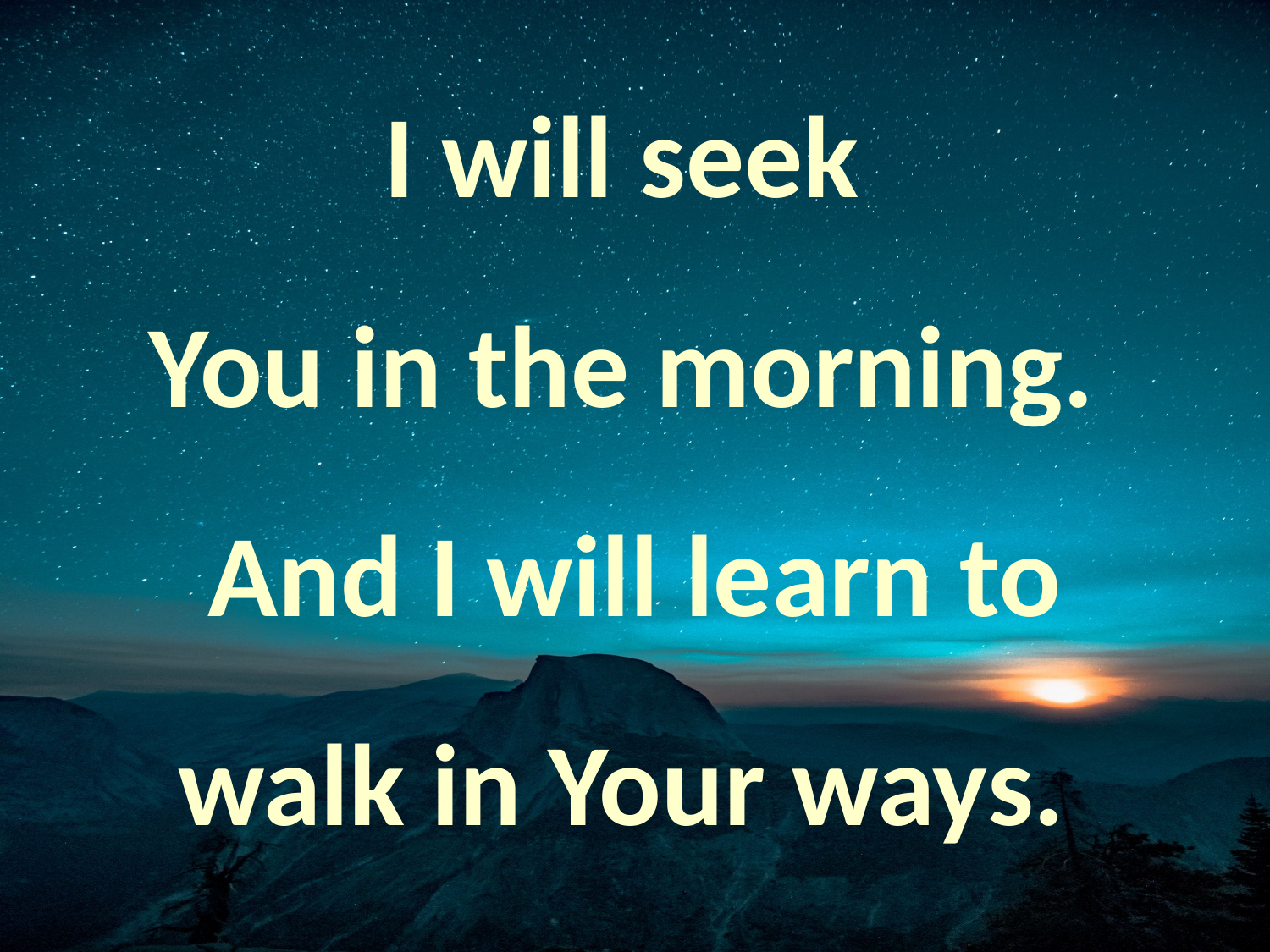

I will seek
You in the morning.
And I will learn to walk in Your ways.